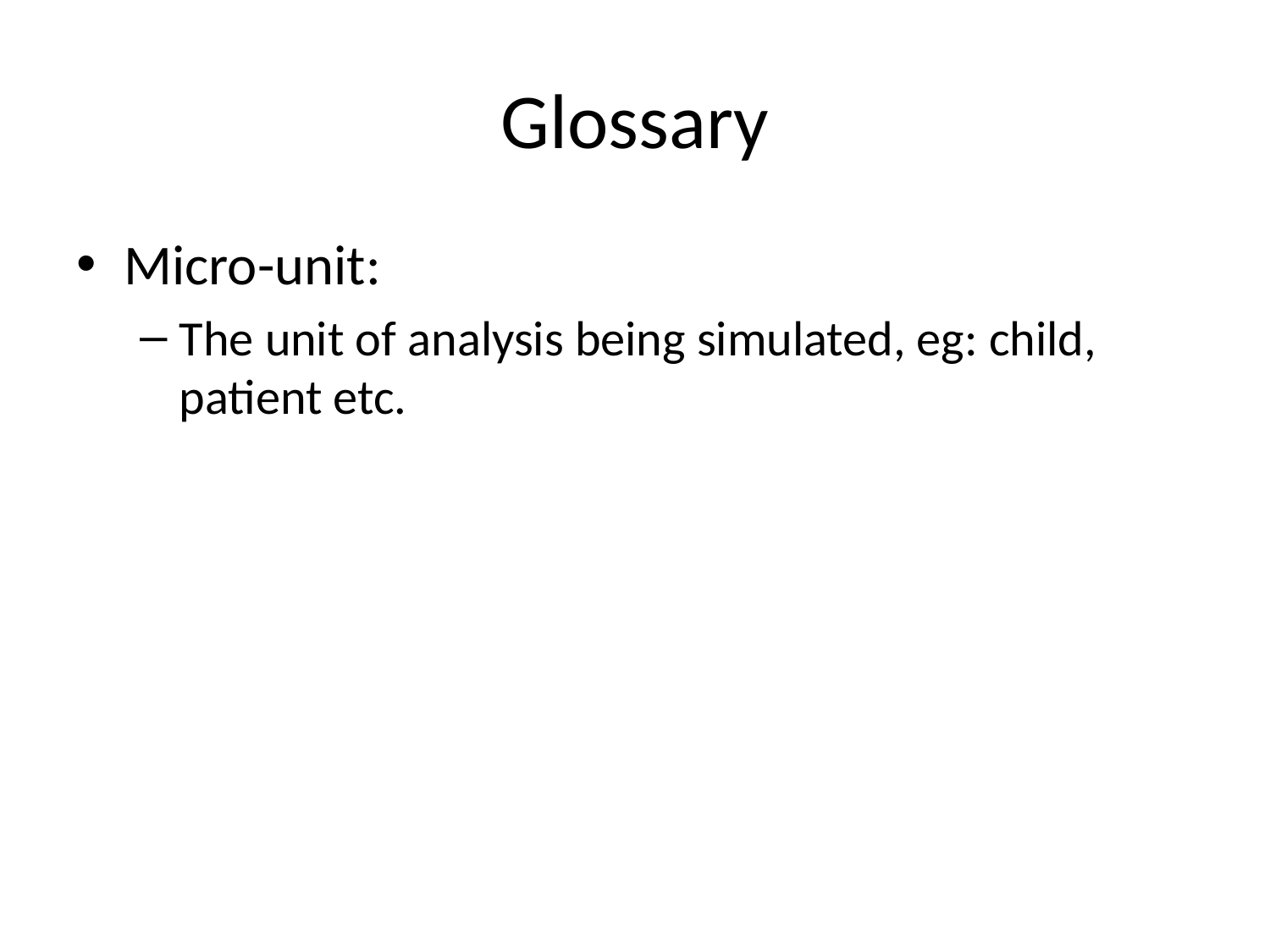

# Glossary
Micro-unit:
The unit of analysis being simulated, eg: child, patient etc.